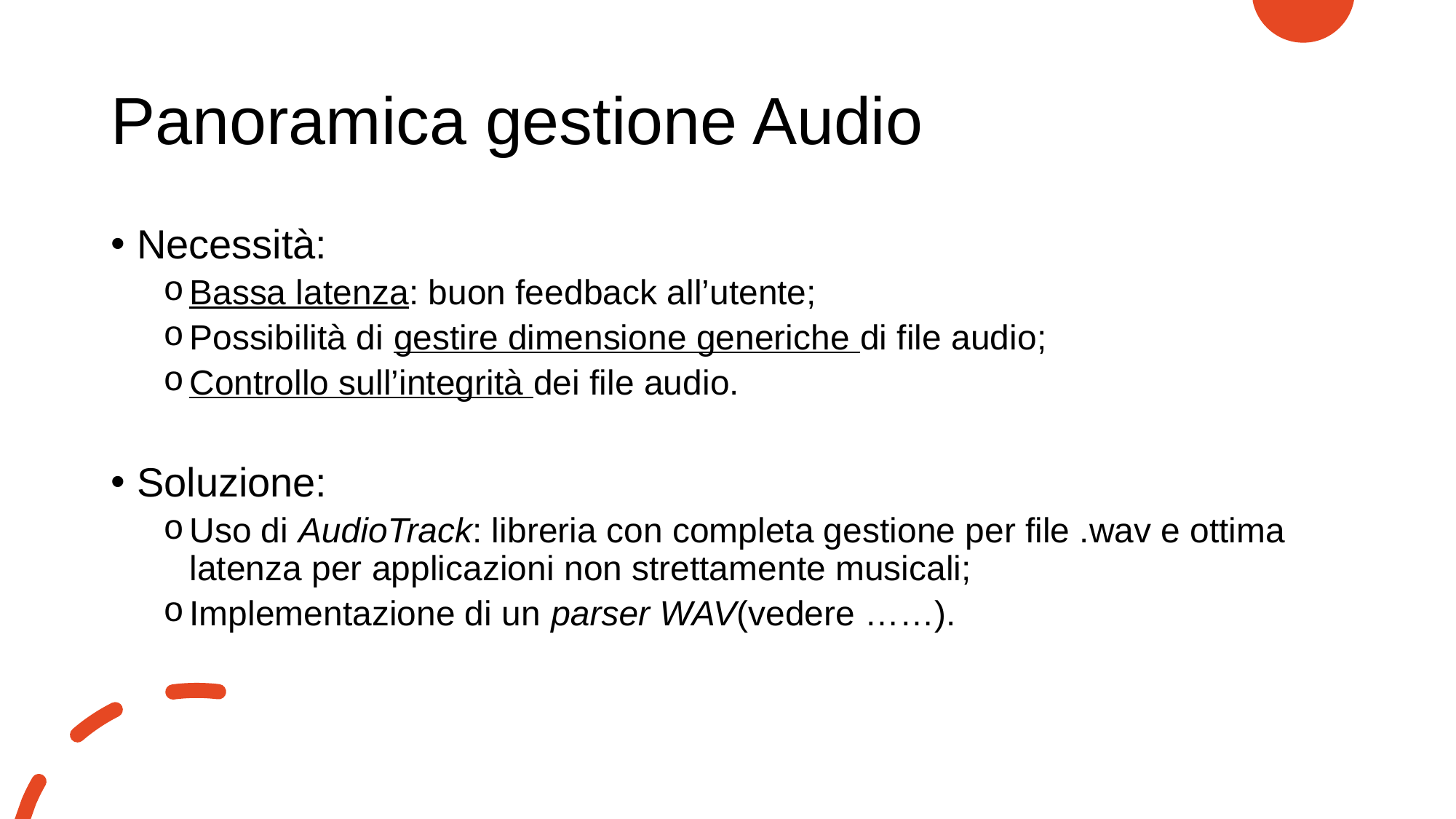

# Panoramica gestione Audio
Necessità:
Bassa latenza: buon feedback all’utente;
Possibilità di gestire dimensione generiche di file audio;
Controllo sull’integrità dei file audio.

Soluzione:
Uso di AudioTrack: libreria con completa gestione per file .wav e ottima latenza per applicazioni non strettamente musicali;
Implementazione di un parser WAV(vedere ……).